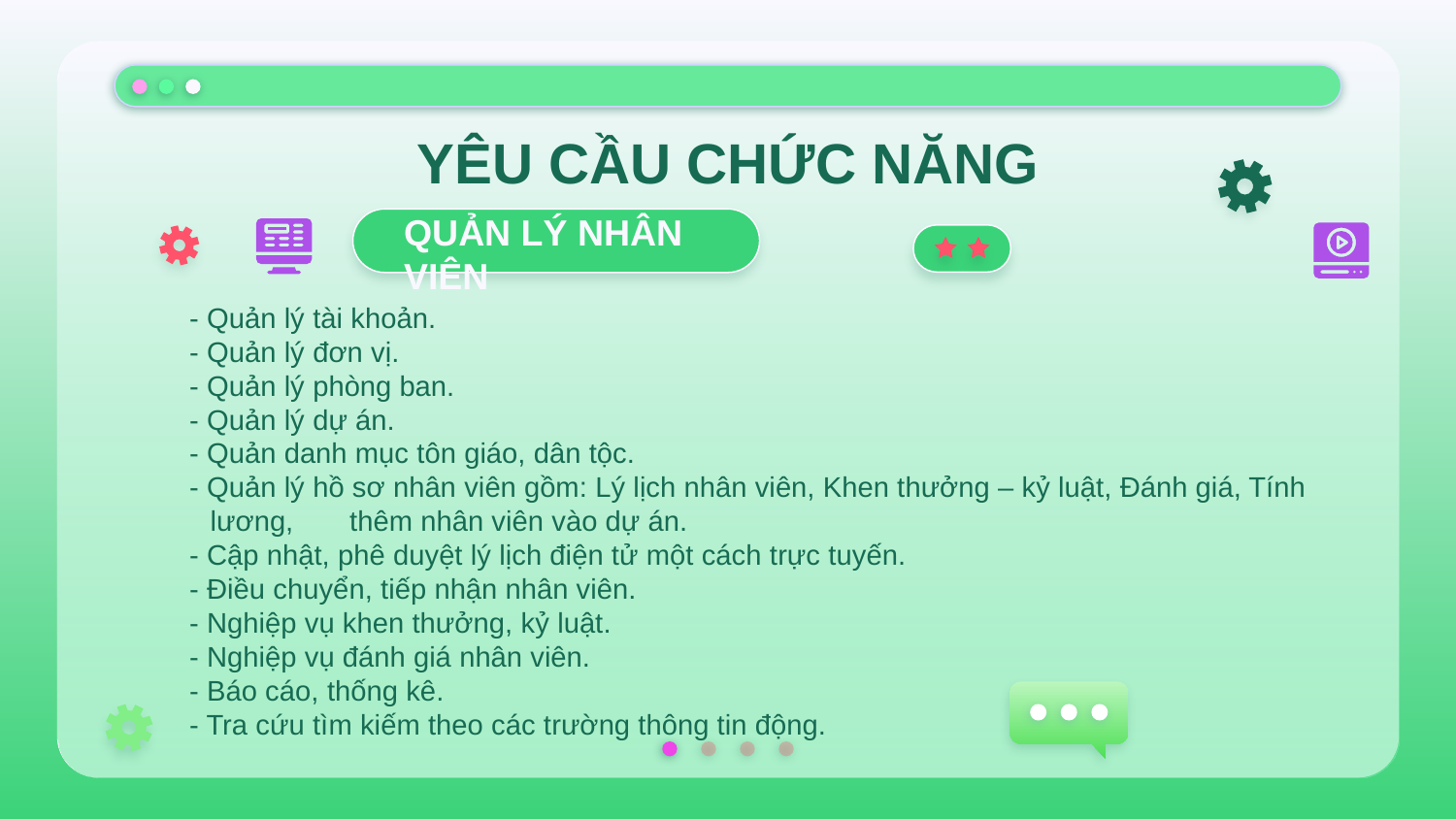

# YÊU CẦU CHỨC NĂNG

QUẢN LÝ NHÂN VIÊN
- Quản lý tài khoản.
- Quản lý đơn vị.
- Quản lý phòng ban.
- Quản lý dự án.
- Quản danh mục tôn giáo, dân tộc.
- Quản lý hồ sơ nhân viên gồm: Lý lịch nhân viên, Khen thưởng – kỷ luật, Đánh giá, Tính lương,       thêm nhân viên vào dự án.
- Cập nhật, phê duyệt lý lịch điện tử một cách trực tuyến.
- Điều chuyển, tiếp nhận nhân viên.
- Nghiệp vụ khen thưởng, kỷ luật.
- Nghiệp vụ đánh giá nhân viên.
- Báo cáo, thống kê.
- Tra cứu tìm kiếm theo các trường thông tin động.